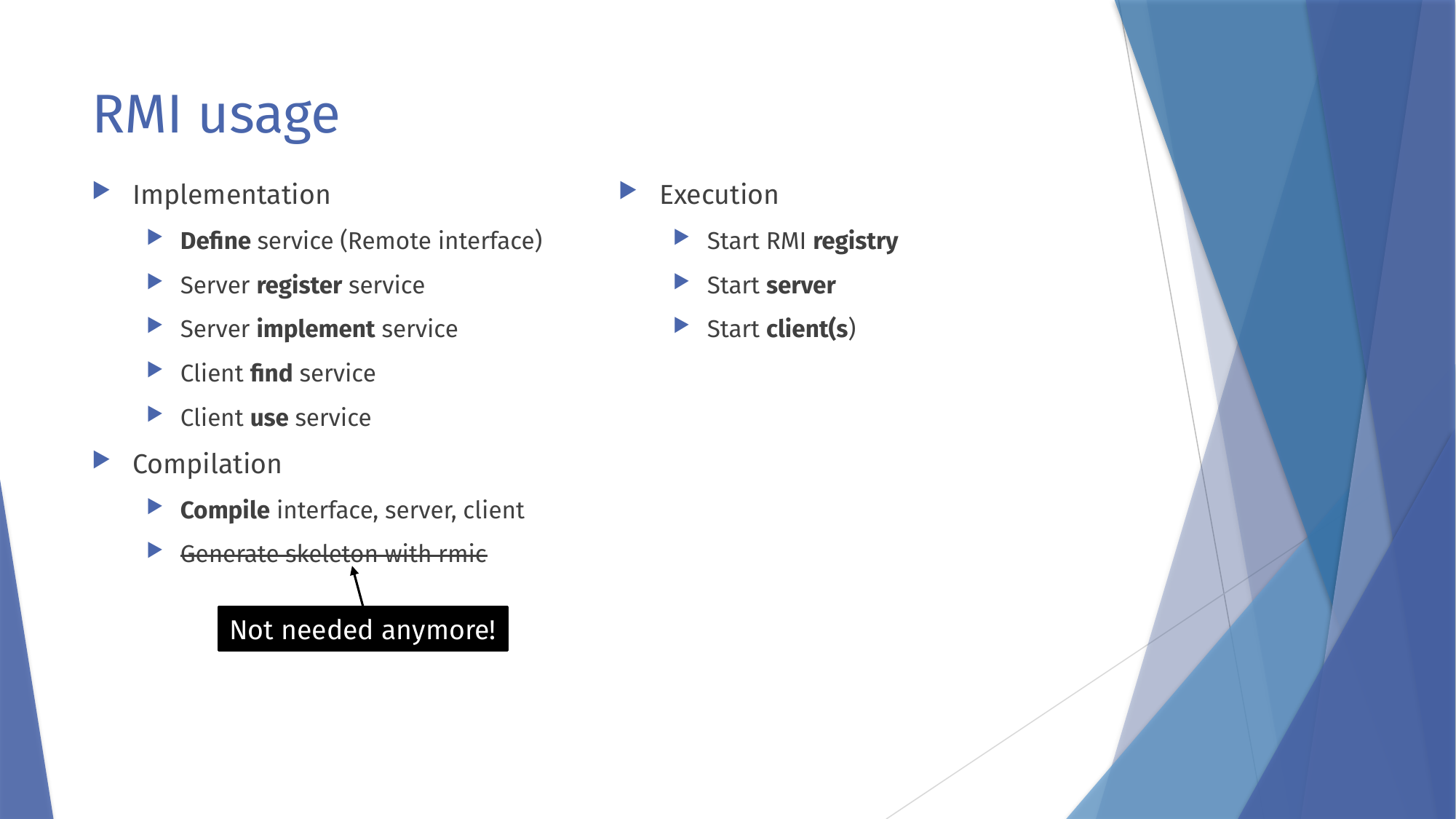

# RMI usage
Implementation
Define service (Remote interface)
Server register service
Server implement service
Client find service
Client use service
Compilation
Compile interface, server, client
Generate skeleton with rmic

Execution
Start RMI registry
Start server
Start client(s)
Not needed anymore!